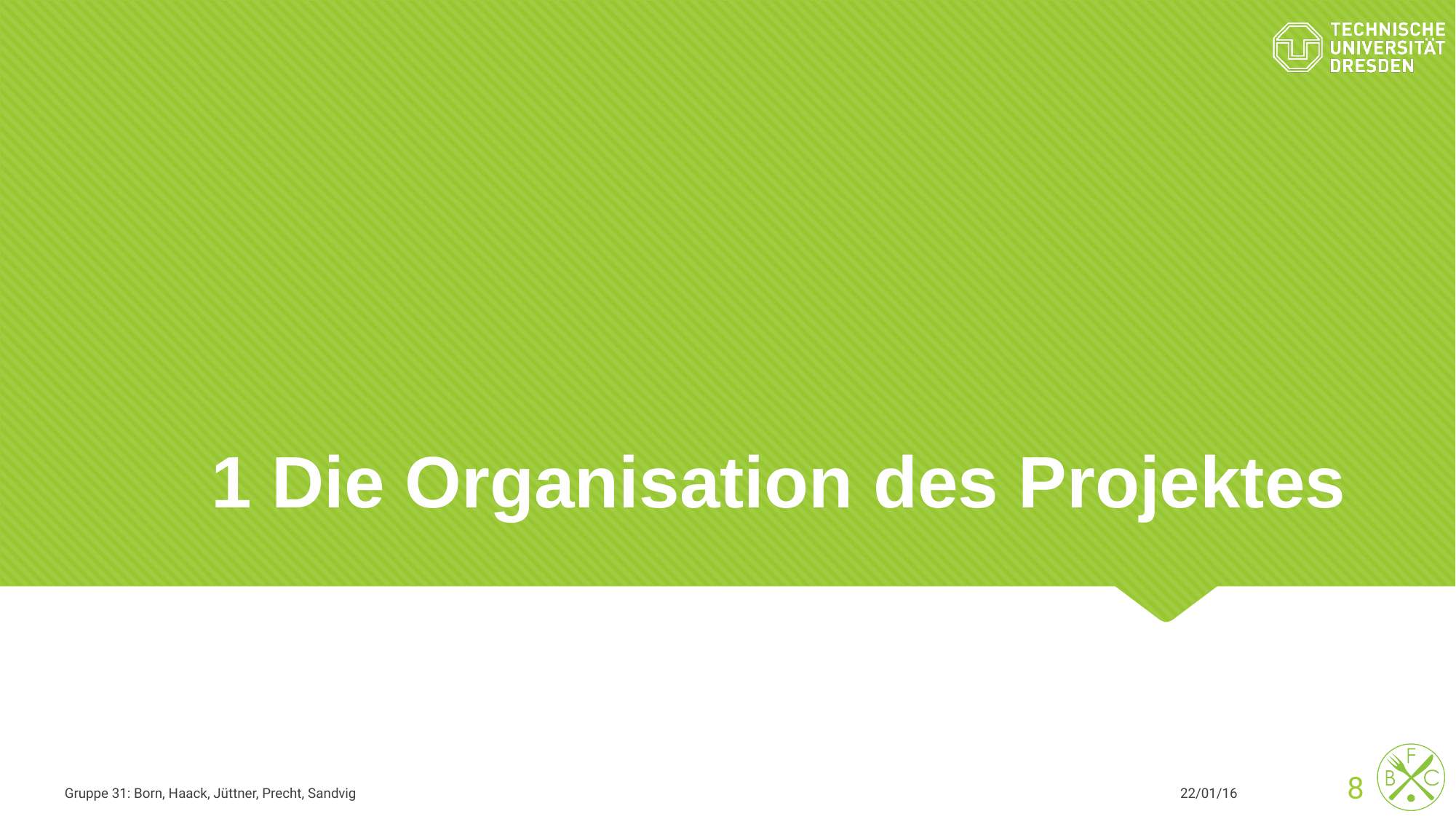

# 1 Die Organisation des Projektes

8
Gruppe 31: Born, Haack, Jüttner, Precht, Sandvig
22/01/16